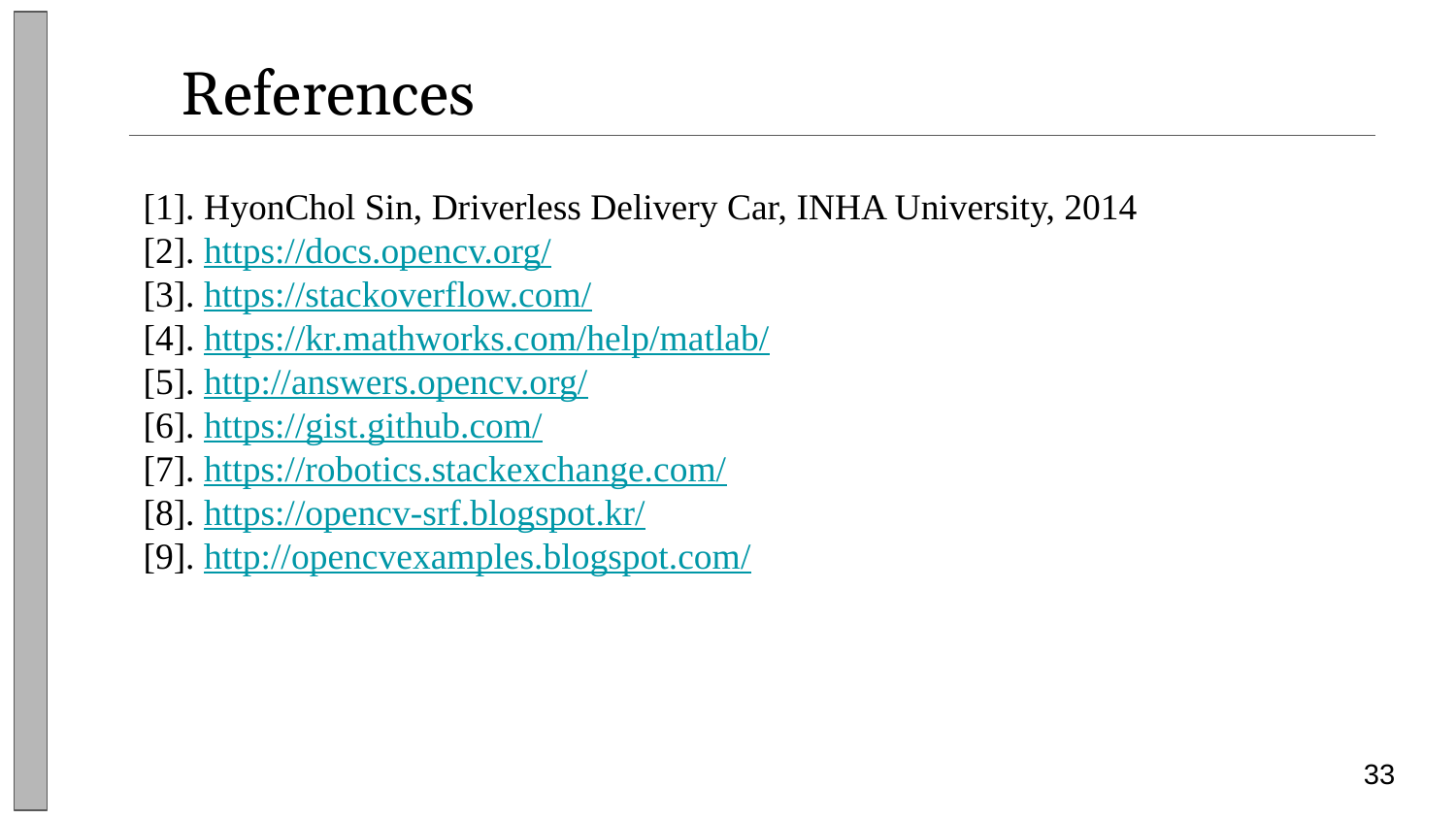

References
[1]. HyonChol Sin, Driverless Delivery Car, INHA University, 2014
[2]. https://docs.opencv.org/
[3]. https://stackoverflow.com/
[4]. https://kr.mathworks.com/help/matlab/
[5]. http://answers.opencv.org/
[6]. https://gist.github.com/
[7]. https://robotics.stackexchange.com/
[8]. https://opencv-srf.blogspot.kr/
[9]. http://opencvexamples.blogspot.com/

33